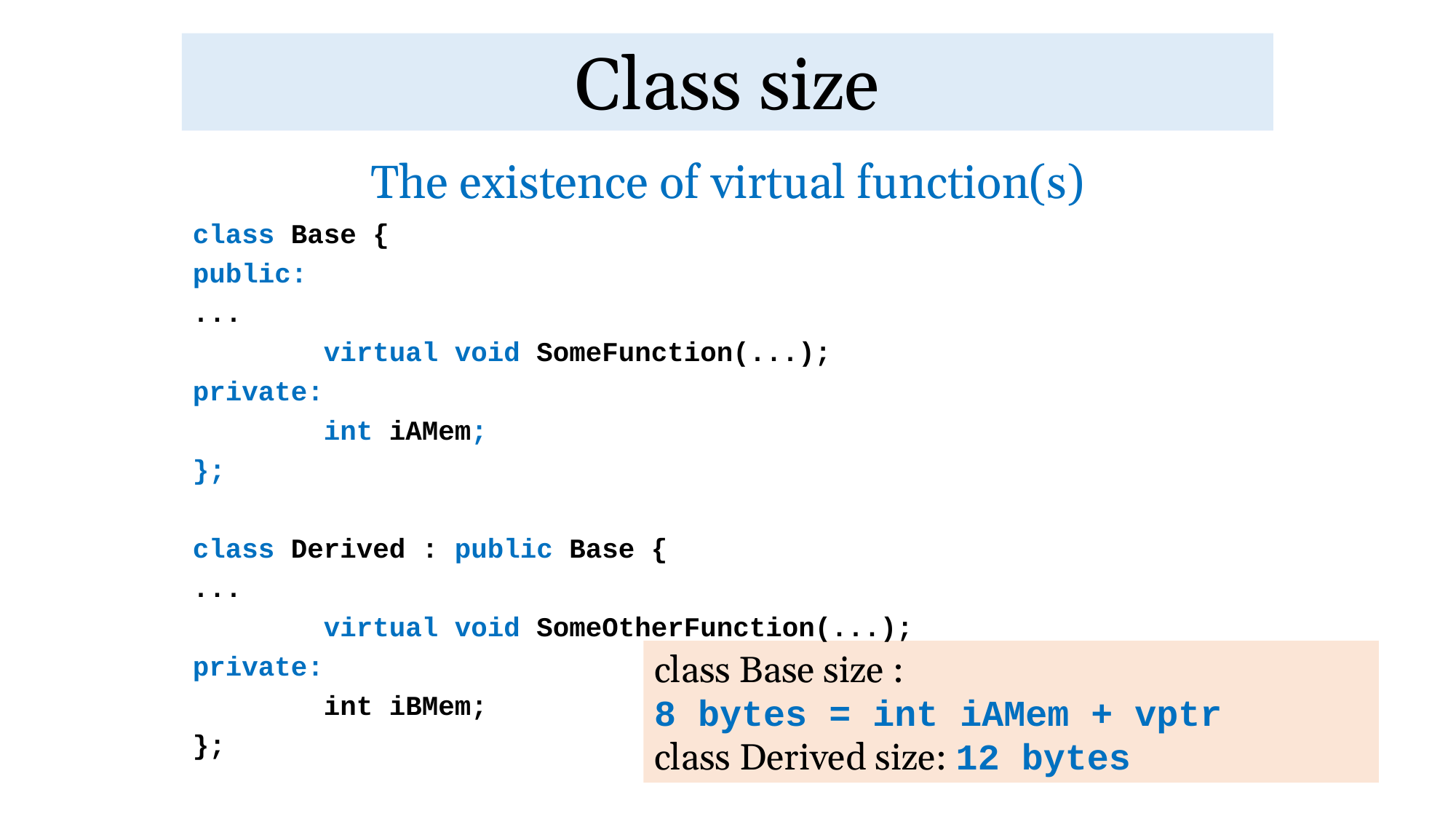

# Class size
The existence of virtual function(s)

class Base {
public:
...
        virtual void SomeFunction(...);
private:
        int iAMem;
};

class Derived : public Base {
...
        virtual void SomeOtherFunction(...);
private:
        int iBMem;
};
class Base size :
8 bytes = int iAMem + vptr
class Derived size: 12 bytes